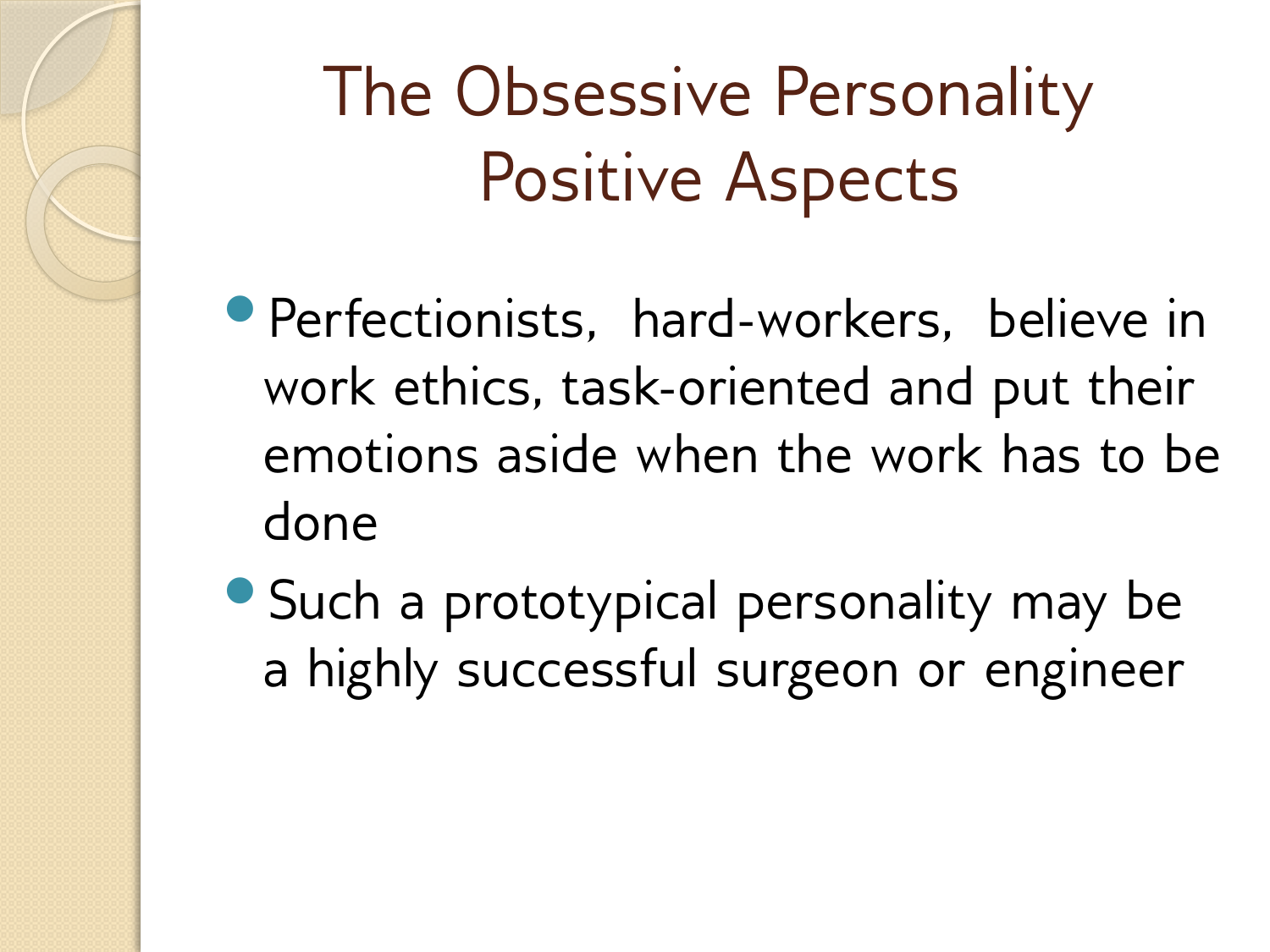

# The Obsessive Personality Positive Aspects
Perfectionists,  hard-workers,  believe in work ethics, task-oriented and put their emotions aside when the work has to be done
Such a prototypical personality may be a highly successful surgeon or engineer